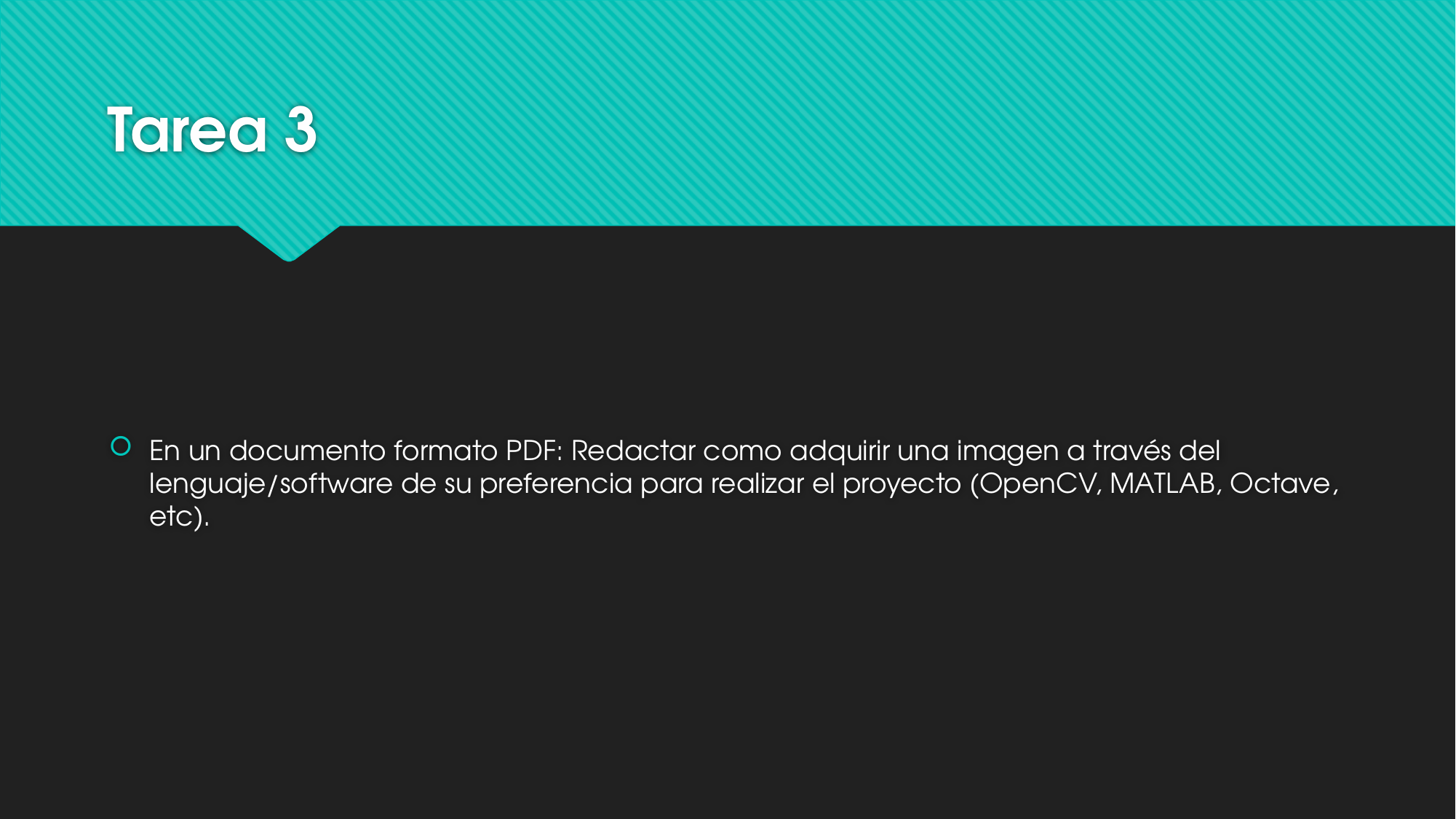

# Tarea 3
En un documento formato PDF: Redactar como adquirir una imagen a través del lenguaje/software de su preferencia para realizar el proyecto (OpenCV, MATLAB, Octave, etc).